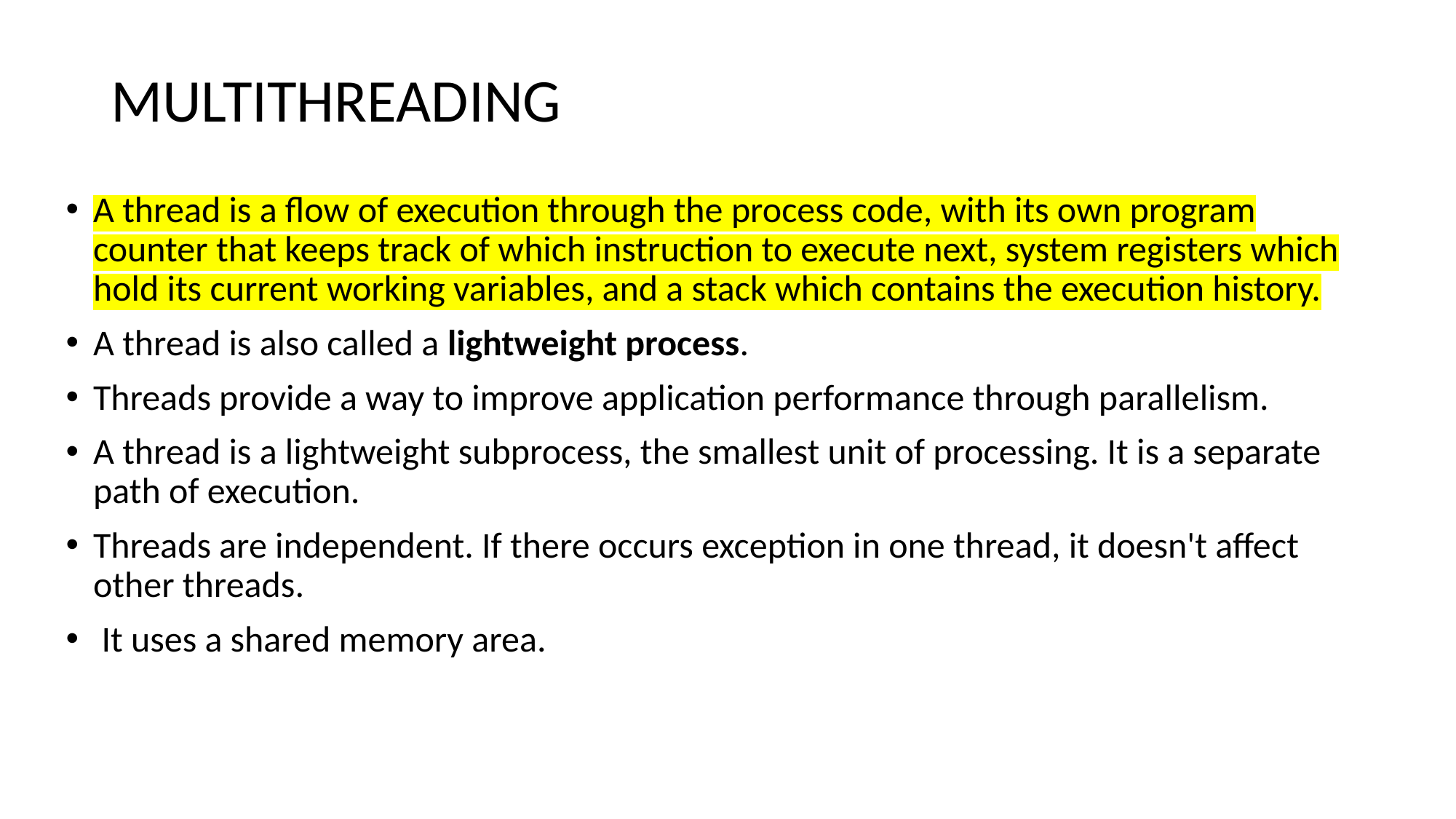

# MULTITHREADING
A thread is a flow of execution through the process code, with its own program counter that keeps track of which instruction to execute next, system registers which hold its current working variables, and a stack which contains the execution history.
A thread is also called a lightweight process.
Threads provide a way to improve application performance through parallelism.
A thread is a lightweight subprocess, the smallest unit of processing. It is a separate path of execution.
Threads are independent. If there occurs exception in one thread, it doesn't affect other threads.
 It uses a shared memory area.